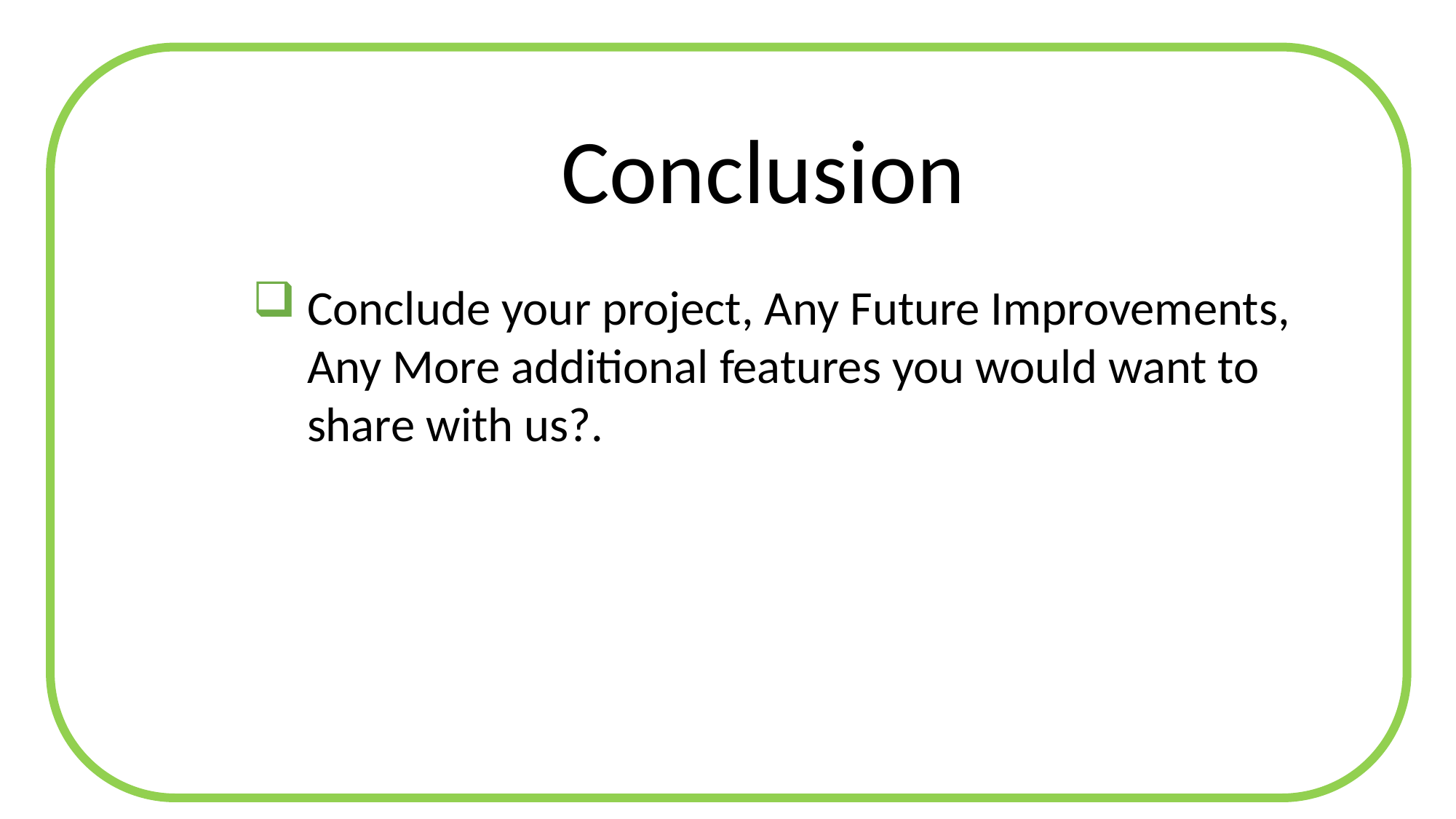

Conclusion
Conclude your project, Any Future Improvements, Any More additional features you would want to share with us?.